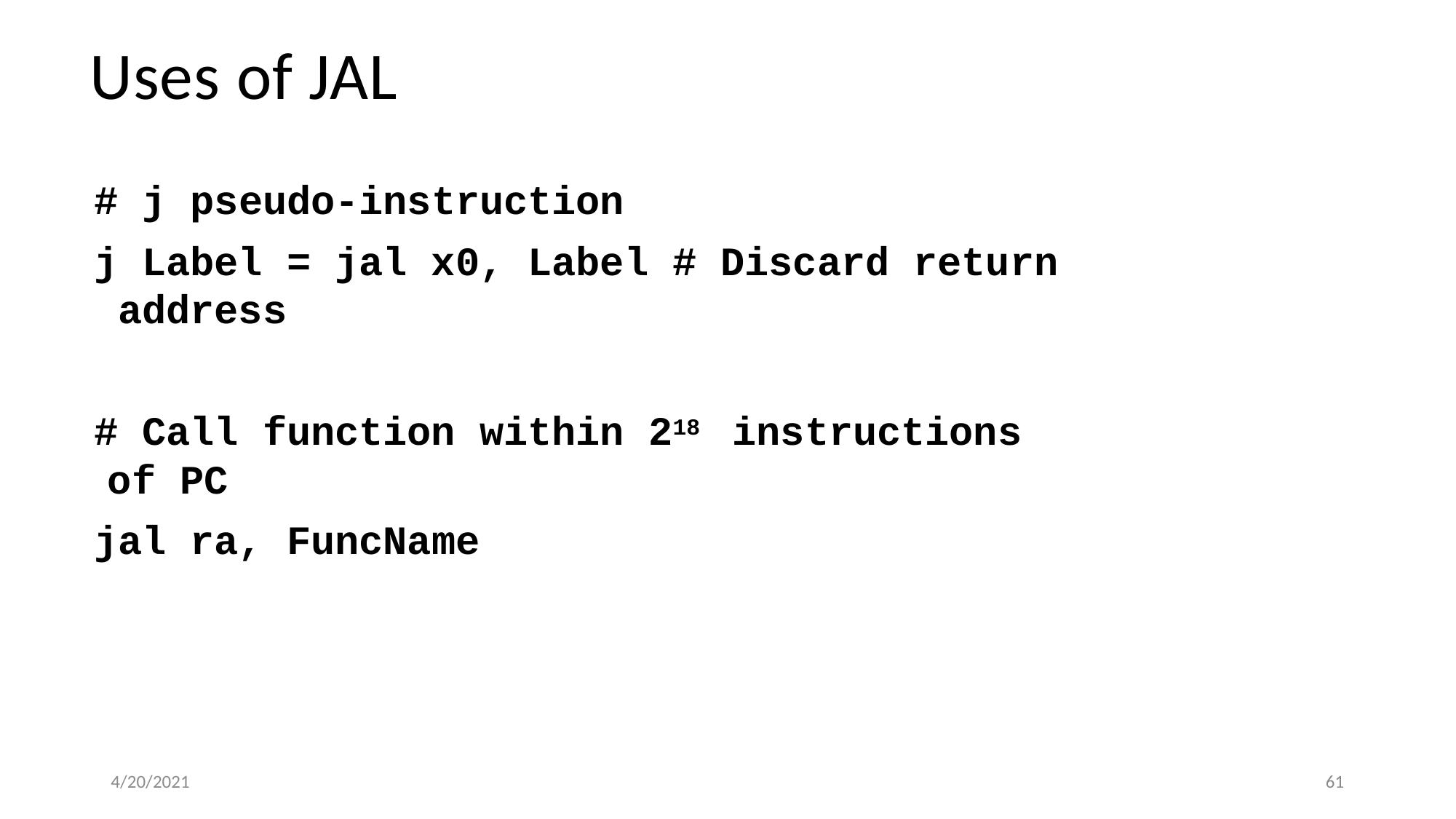

# Uses of JAL
# j pseudo-instruction
j Label = jal x0, Label # Discard return  address
# Call function within 218  of PC
jal ra, FuncName
instructions
4/20/2021
61